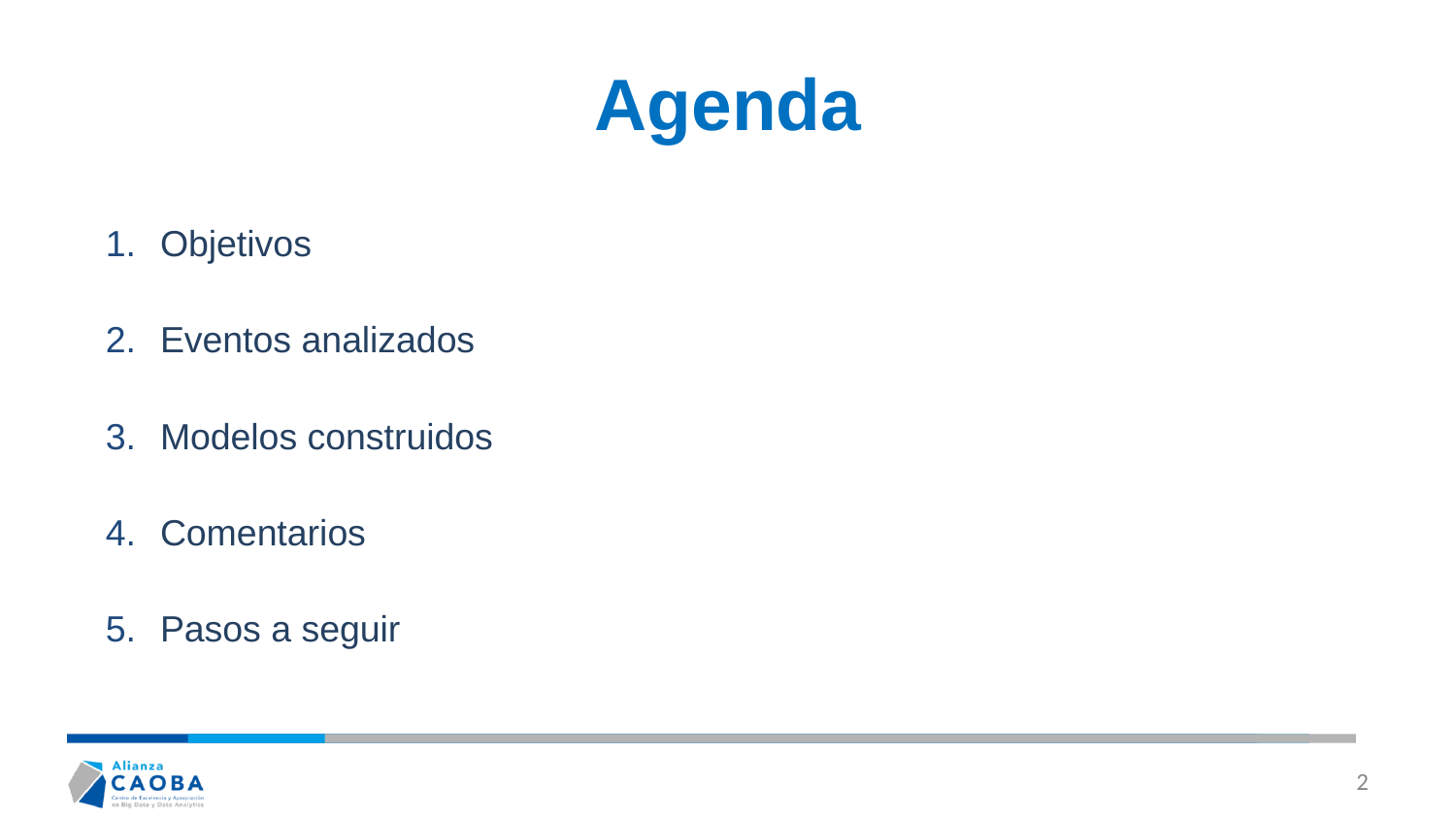

# Agenda
Objetivos
Eventos analizados
Modelos construidos
Comentarios
Pasos a seguir